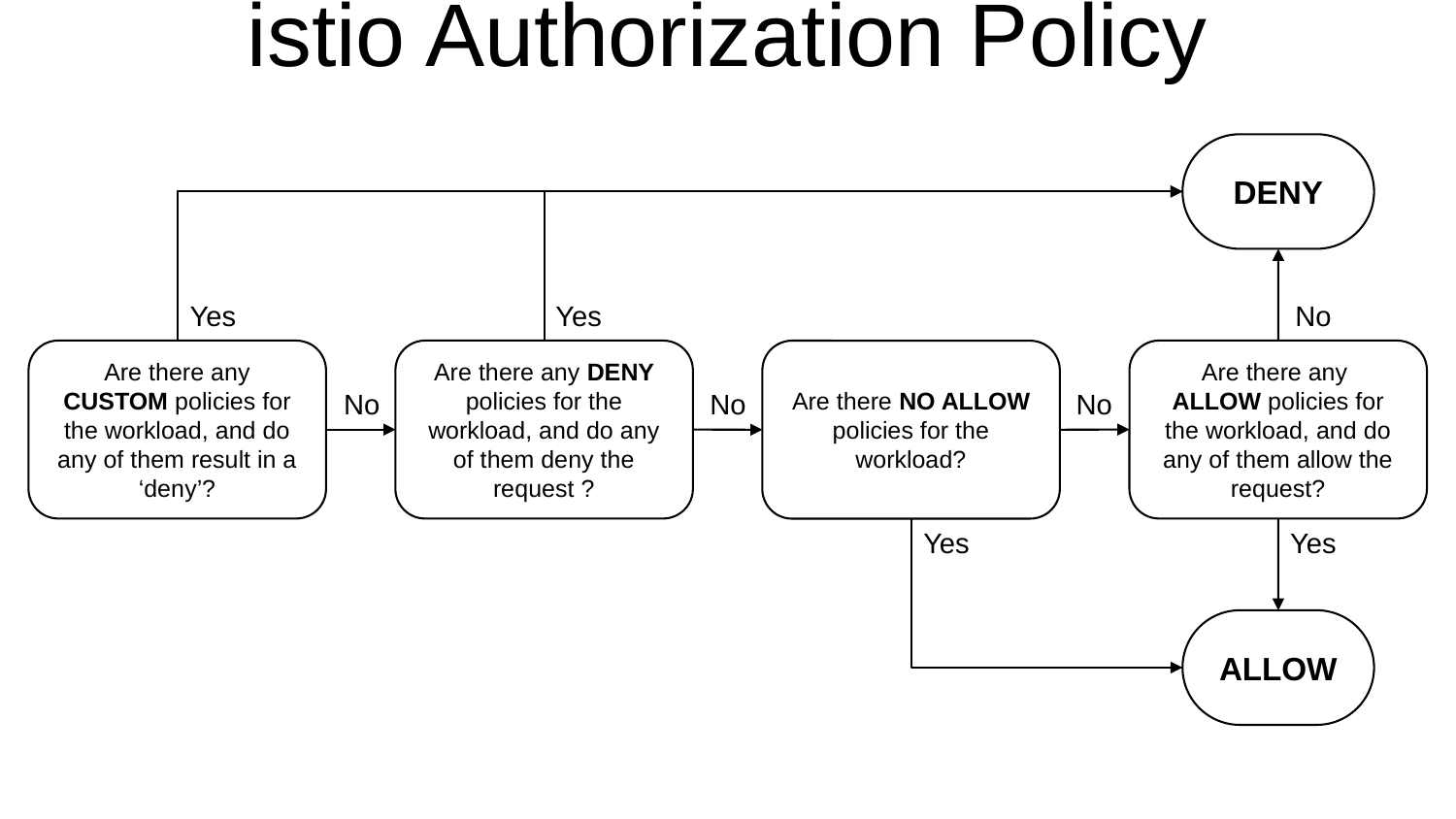

# istio Authorization Policy
DENY
Yes
Yes
No
Are there any CUSTOM policies for the workload, and do any of them result in a ‘deny’?
Are there any DENY policies for the workload, and do any of them deny the request ?
Are there any
ALLOW policies for the workload, and do any of them allow the request?
Are there NO ALLOW policies for the workload?
No
No
No
Yes
Yes
ALLOW